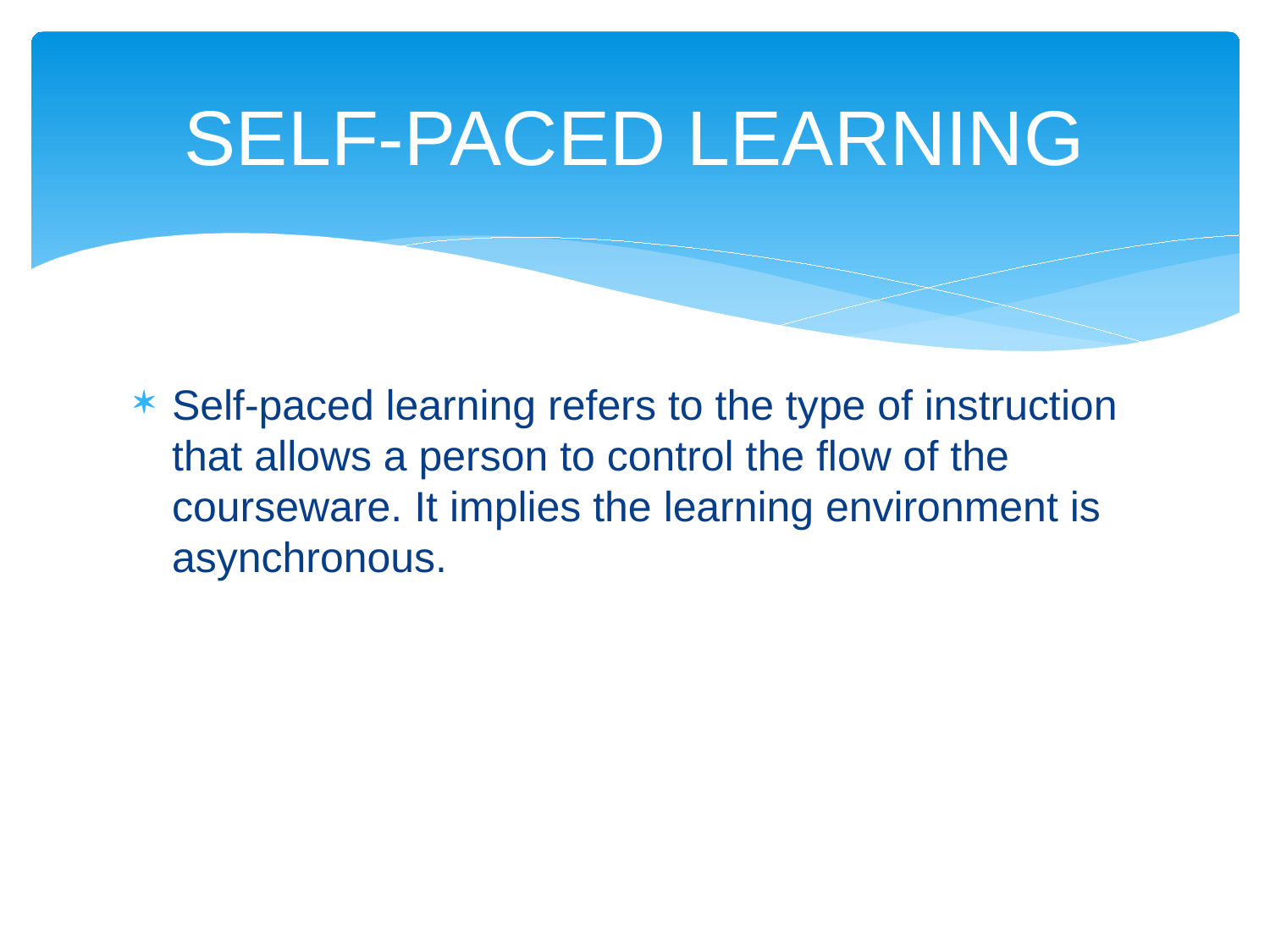

# SELF-PACED LEARNING
Self-paced learning refers to the type of instruction that allows a person to control the flow of the courseware. It implies the learning environment is asynchronous.